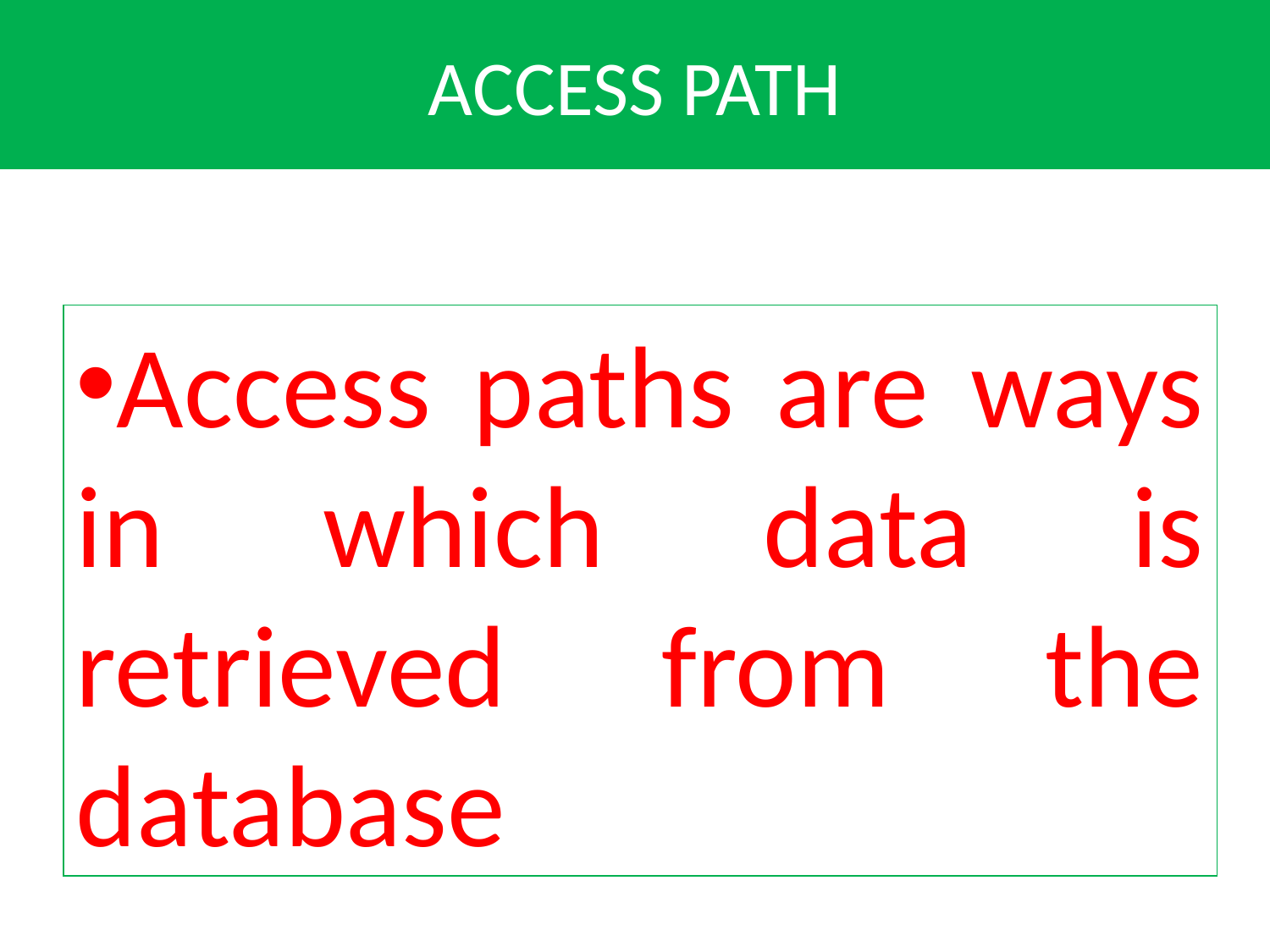

# ACCESS PATH
Access paths are ways in which data is retrieved from the database